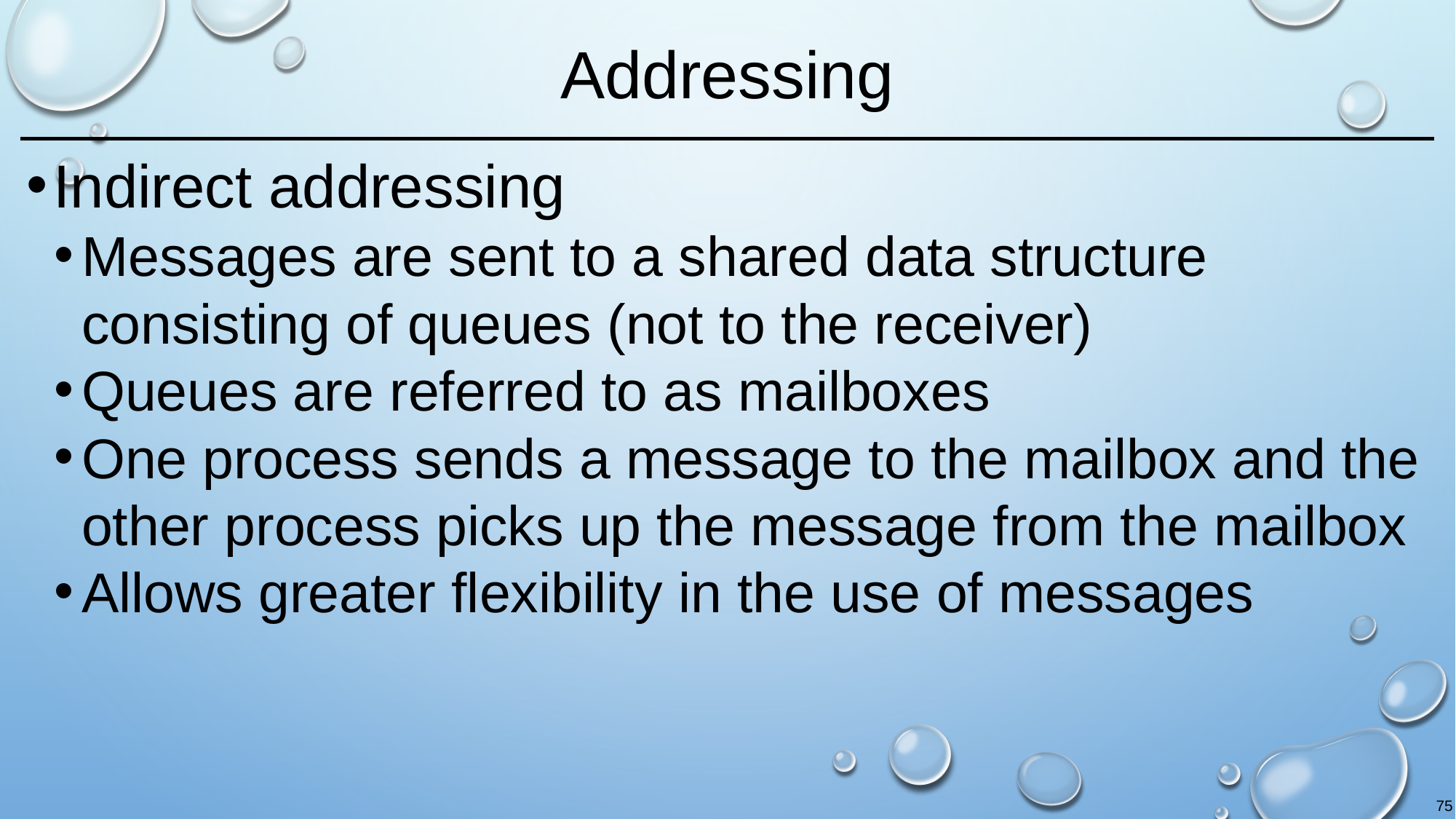

# Addressing
Indirect addressing
Messages are sent to a shared data structure consisting of queues (not to the receiver)
Queues are referred to as mailboxes
One process sends a message to the mailbox and the other process picks up the message from the mailbox
Allows greater flexibility in the use of messages
75